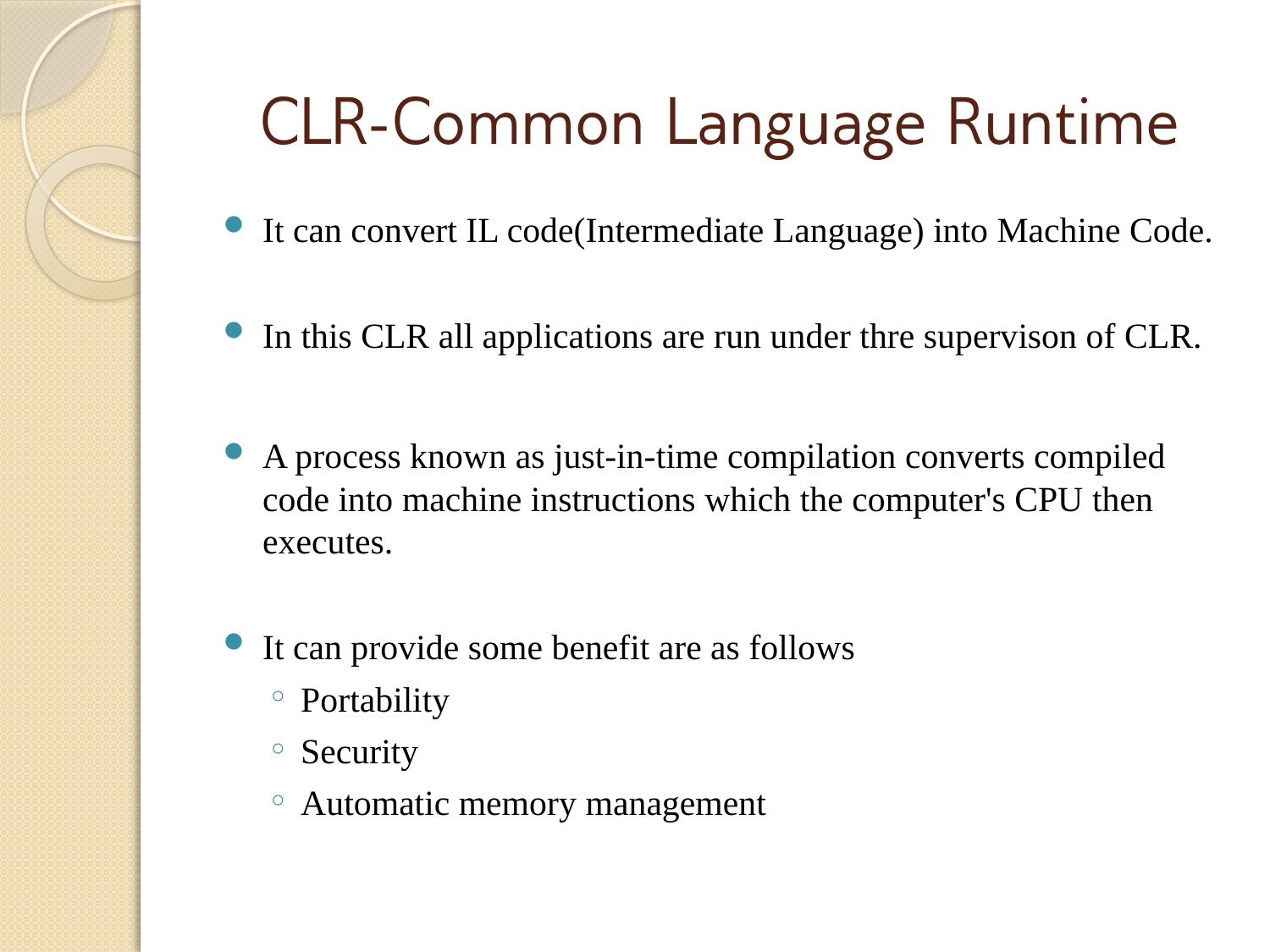

# CLR-Common Language Runtime
It can convert IL code(Intermediate Language) into Machine Code.

In this CLR all applications are run under thre supervison of CLR.

A process known as just-in-time compilation converts compiled code into machine instructions which the computer's CPU then executes.

It can provide some benefit are as follows
Portability
Security
Automatic memory management